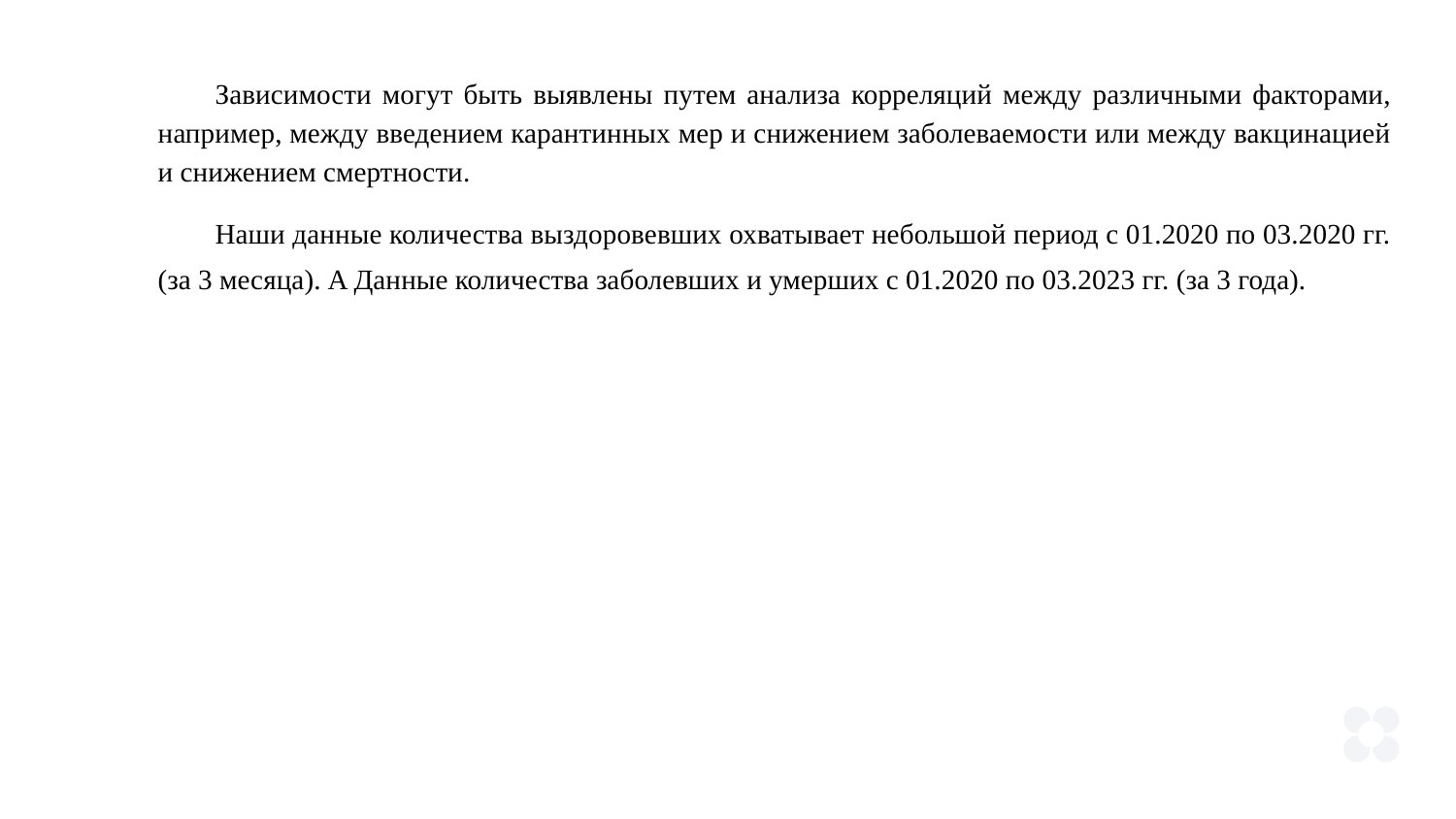

Зависимости могут быть выявлены путем анализа корреляций между различными факторами, например, между введением карантинных мер и снижением заболеваемости или между вакцинацией и снижением смертности.
Наши данные количества выздоровевших охватывает небольшой период с 01.2020 по 03.2020 гг. (за 3 месяца). A Данные количества заболевших и умерших c 01.2020 по 03.2023 гг. (за 3 года).